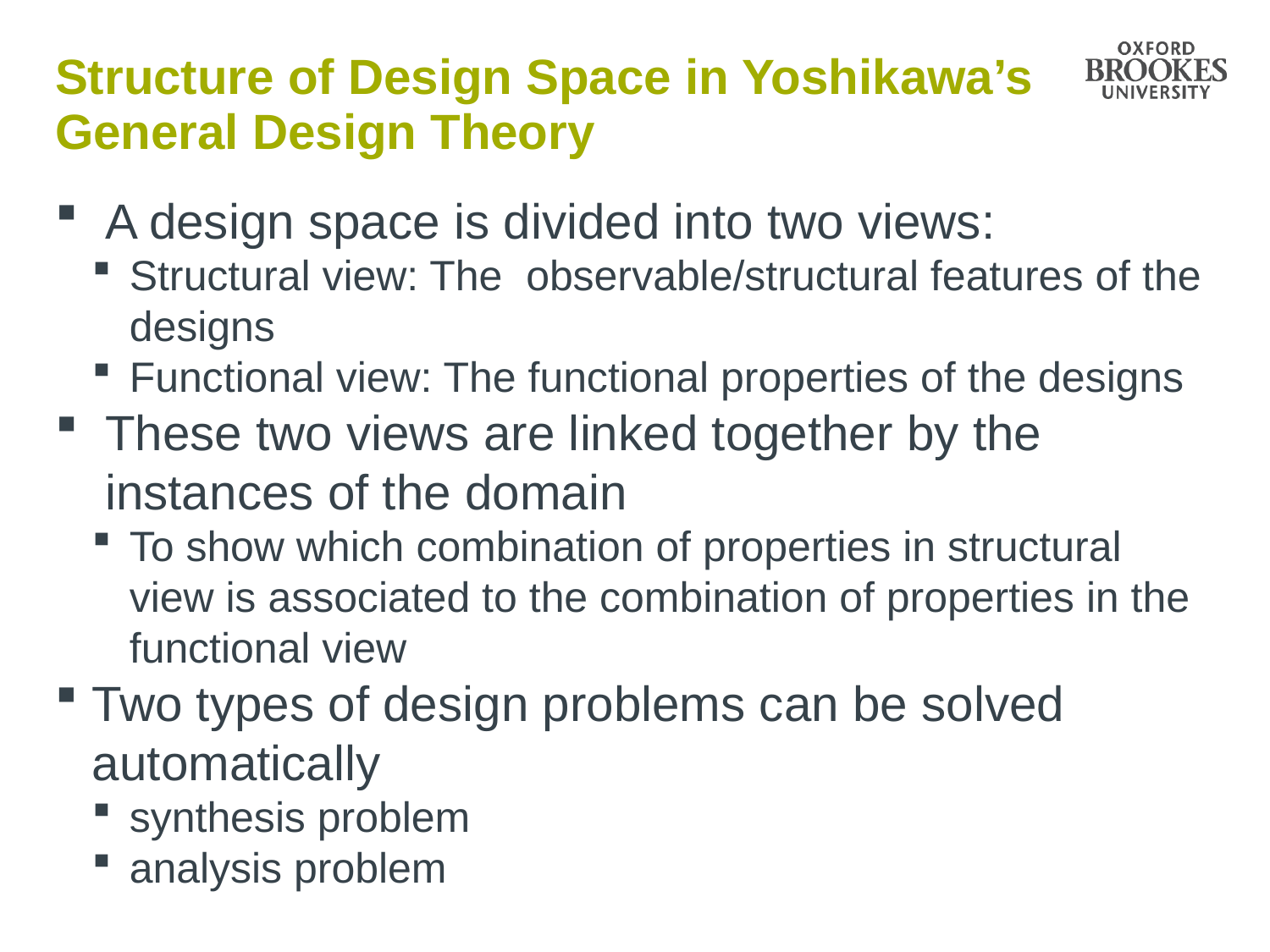

# Structure of Design Space in Yoshikawa’s General Design Theory
A design space is divided into two views:
Structural view: The  observable/structural features of the designs
Functional view: The functional properties of the designs
These two views are linked together by the instances of the domain
To show which combination of properties in structural view is associated to the combination of properties in the functional view
Two types of design problems can be solved automatically
synthesis problem
analysis problem